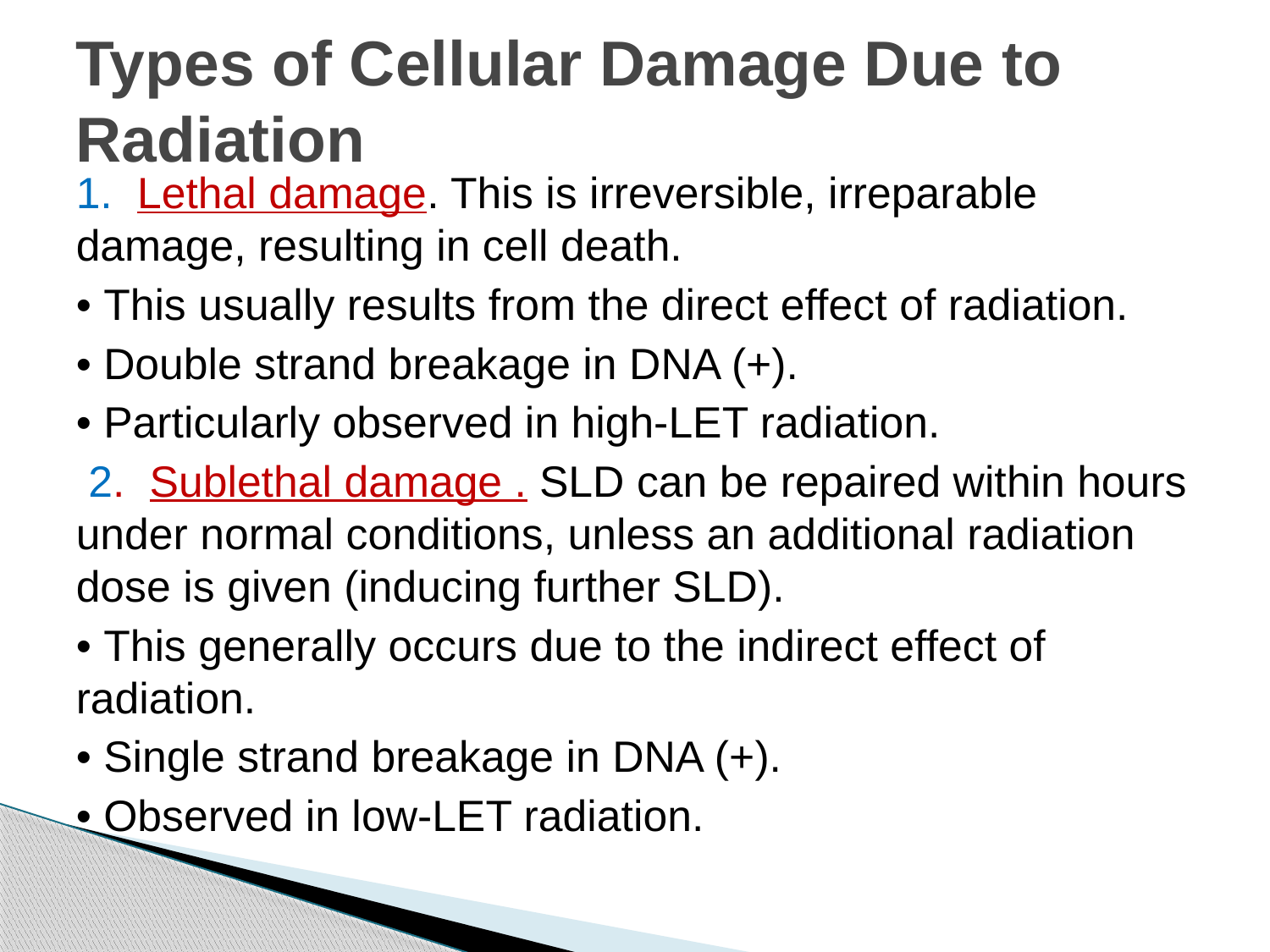

# Types of Cellular Damage Due to Radiation
1.  Lethal damage. This is irreversible, irreparable damage, resulting in cell death.
• This usually results from the direct effect of radiation.
• Double strand breakage in DNA (+).
• Particularly observed in high-LET radiation.
 2.  Sublethal damage . SLD can be repaired within hours under normal conditions, unless an additional radiation dose is given (inducing further SLD).
• This generally occurs due to the indirect effect of radiation.
• Single strand breakage in DNA (+).
• Observed in low-LET radiation.